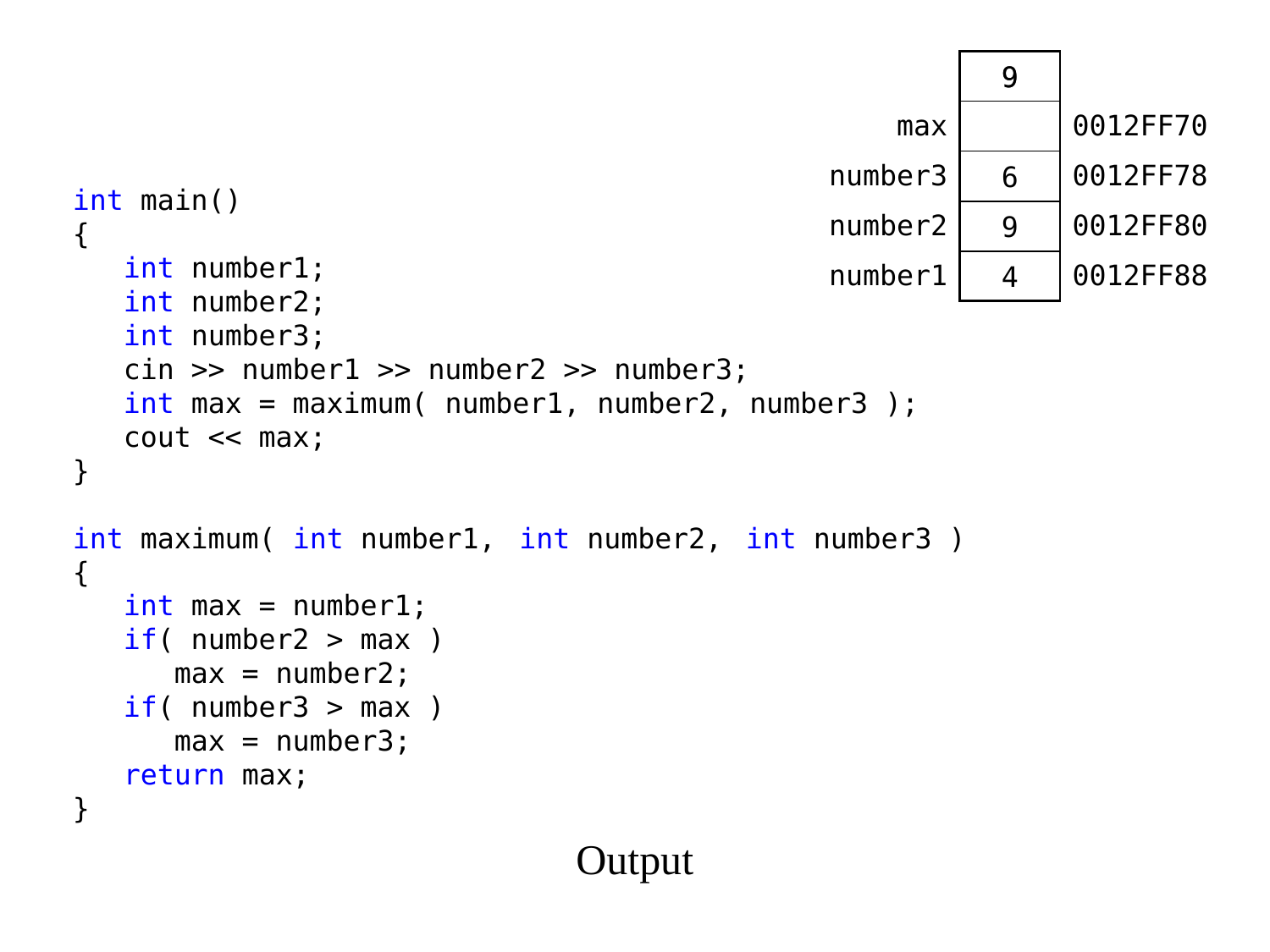

|  |  |  |
| --- | --- | --- |
| max |  | 0012FF70 |
| number3 |  | 0012FF78 |
| number2 |  | 0012FF80 |
| number1 |  | 0012FF88 |
9
9
6
int main()
{
   int number1;
   int number2;
   int number3;
   cin >> number1 >> number2 >> number3;
   int max = maximum( number1, number2, number3 );
   cout << max;
}

int maximum( int number1,  int number2,  int number3 )
{
   int max = number1;
   if( number2 > max )
      max = number2;
   if( number3 > max )
      max = number3;
   return max;
}
9
4

Output